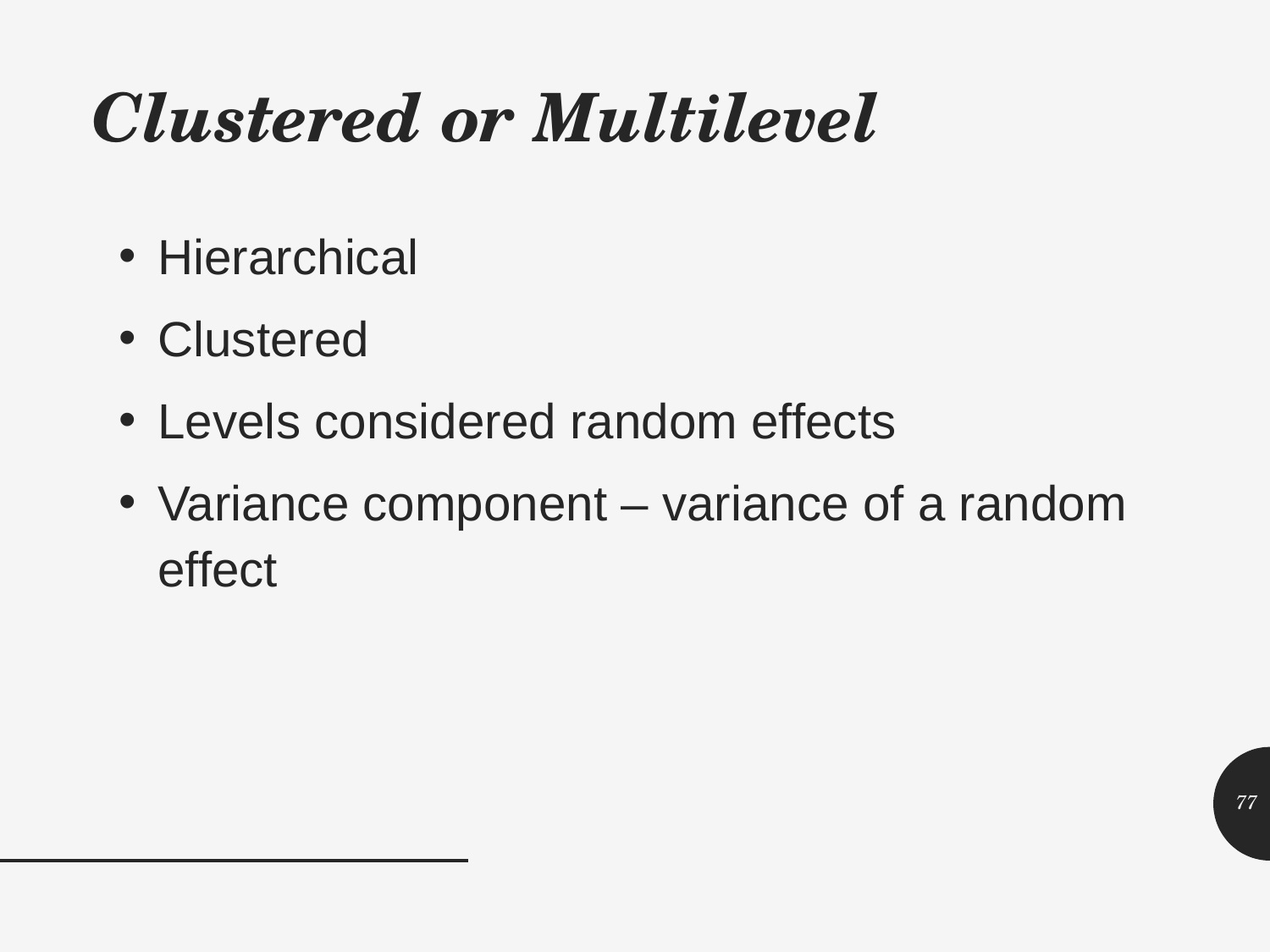

# Clustered or Multilevel
Hierarchical
Clustered
Levels considered random effects
Variance component – variance of a random effect
77